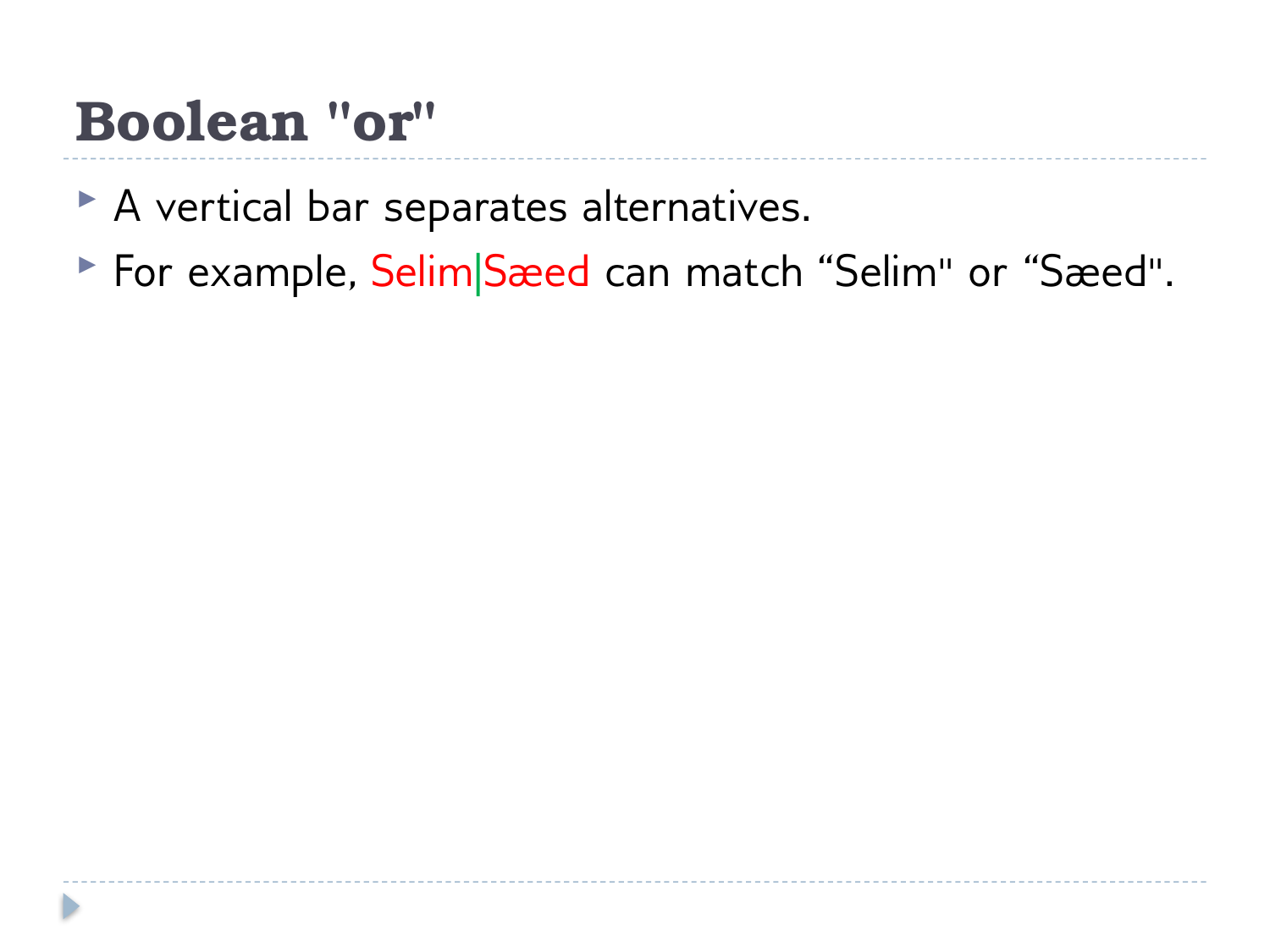

# Boolean "or"
A vertical bar separates alternatives.
For example, Selim|Saeed can match “Selim" or “Saeed".